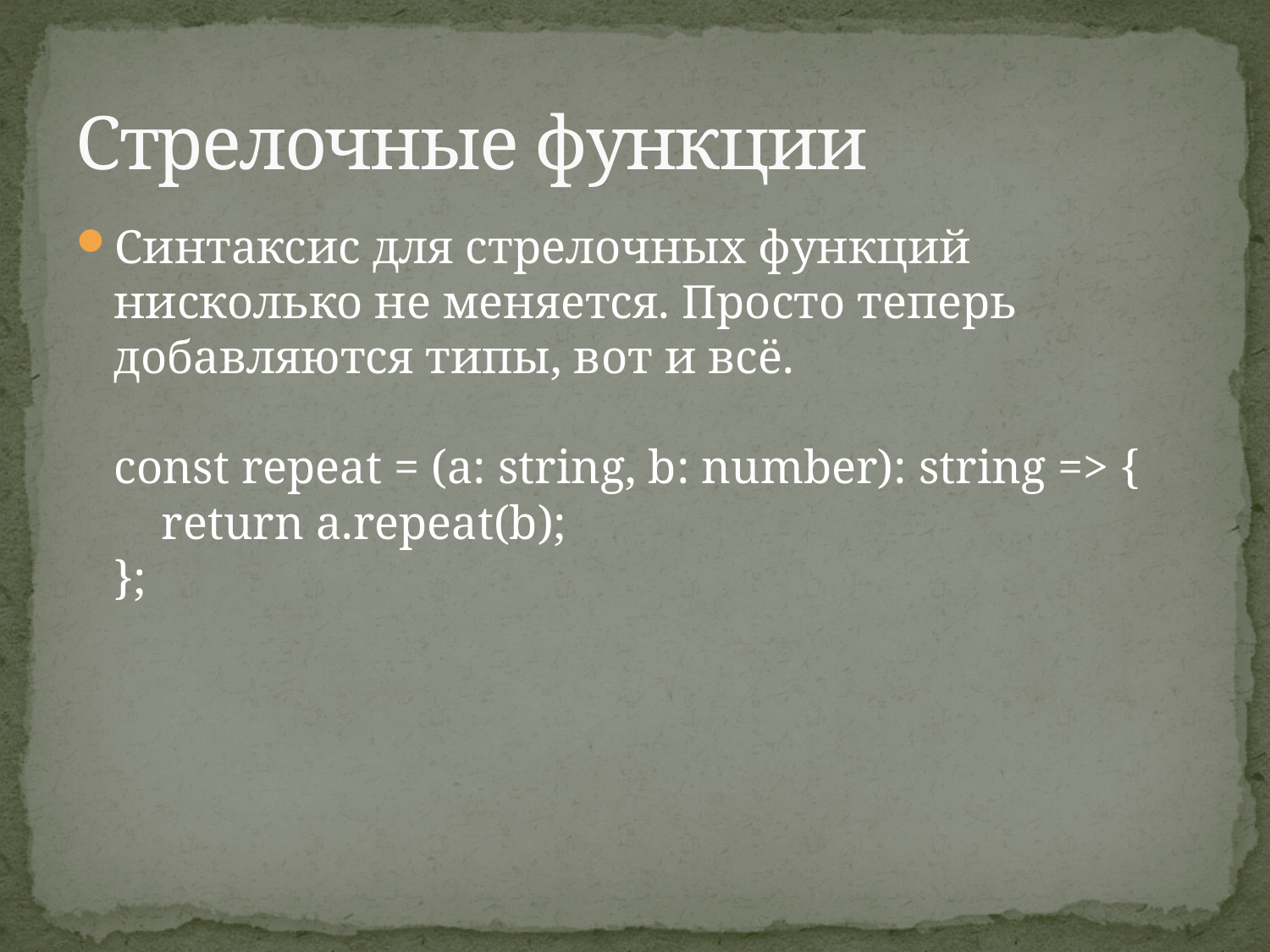

# Стрелочные функции
Синтаксис для стрелочных функций нисколько не меняется. Просто теперь добавляются типы, вот и всё.
const repeat = (a: string, b: number): string => {
    return a.repeat(b);
};